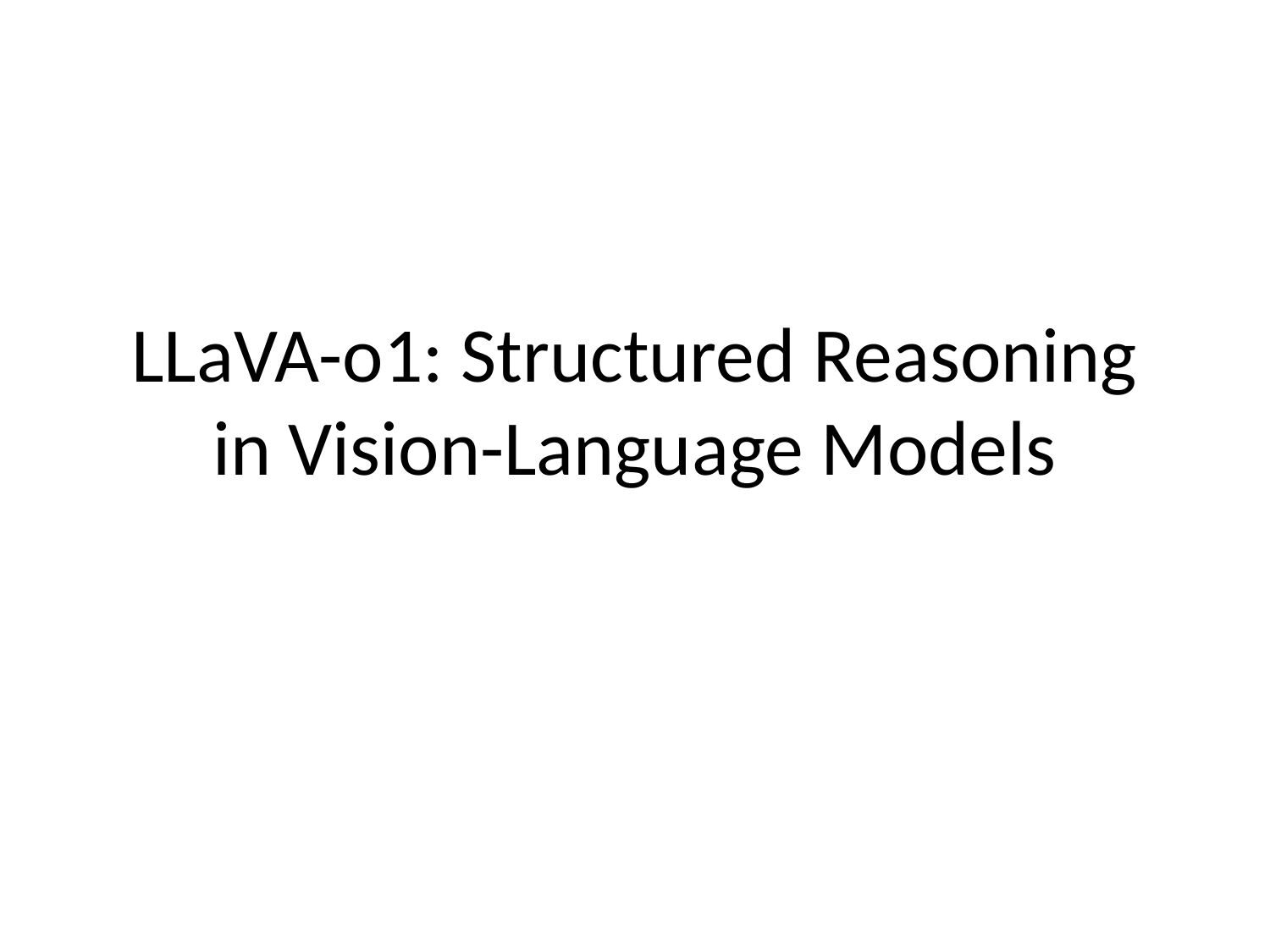

# LLaVA-o1: Structured Reasoning in Vision-Language Models